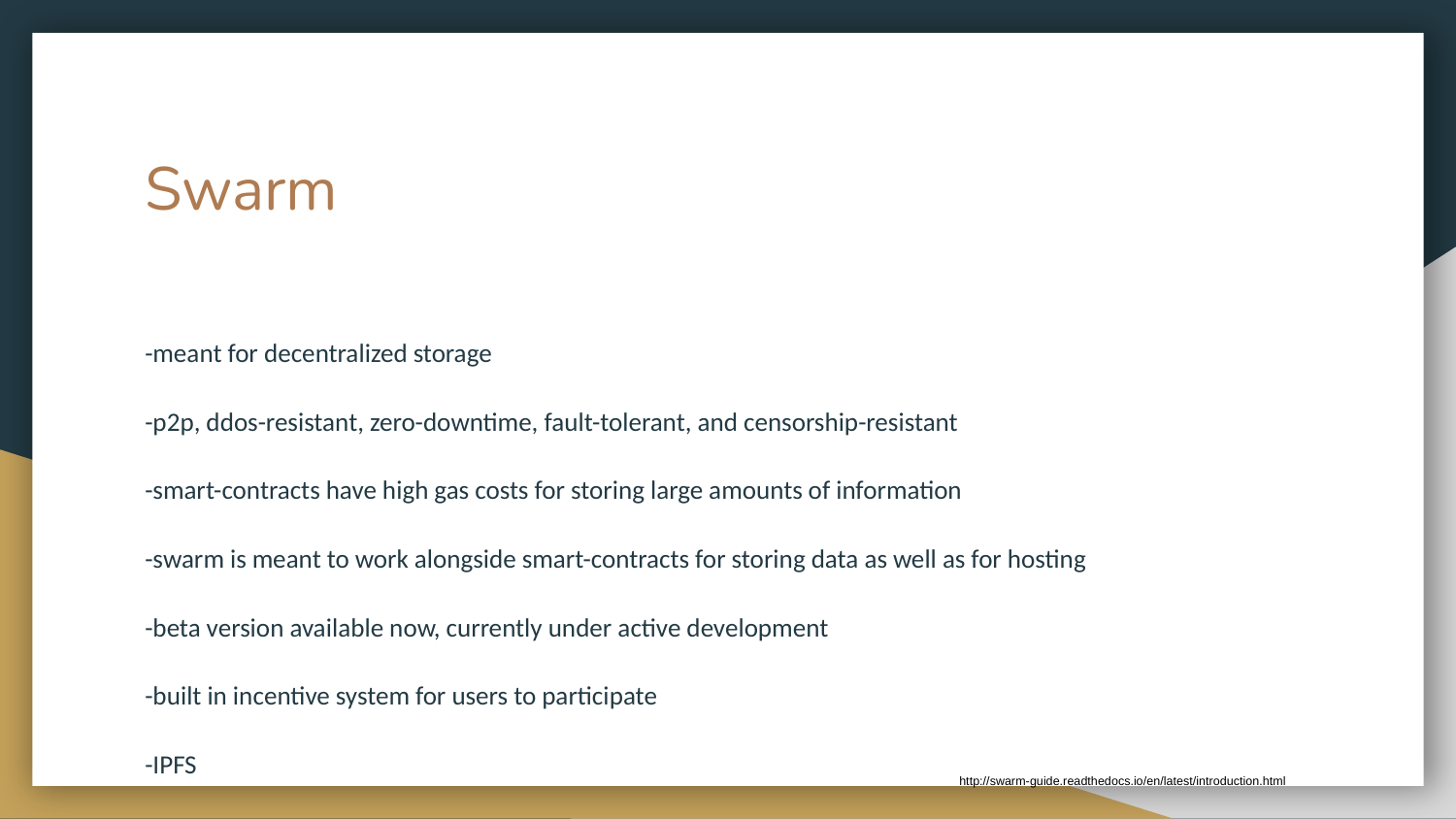

# Swarm
-meant for decentralized storage
-p2p, ddos-resistant, zero-downtime, fault-tolerant, and censorship-resistant
-smart-contracts have high gas costs for storing large amounts of information
-swarm is meant to work alongside smart-contracts for storing data as well as for hosting
-beta version available now, currently under active development
-built in incentive system for users to participate
-IPFS
http://swarm-guide.readthedocs.io/en/latest/introduction.html